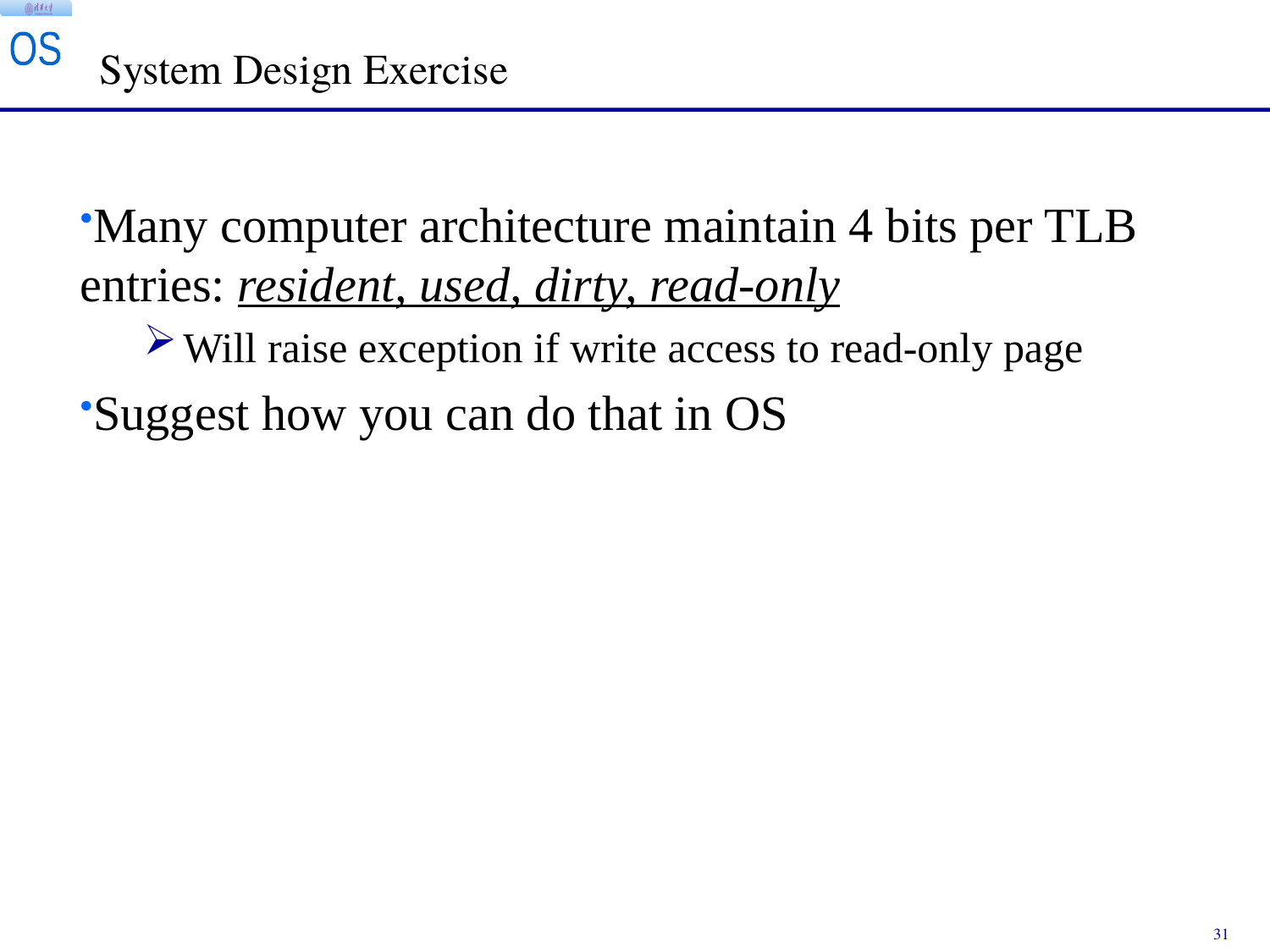

System Design Exercise
Many computer architecture maintain 4 bits per TLB entries: resident, used, dirty, read-only
Will raise exception if write access to read-only page
Suggest how you can do that in OS